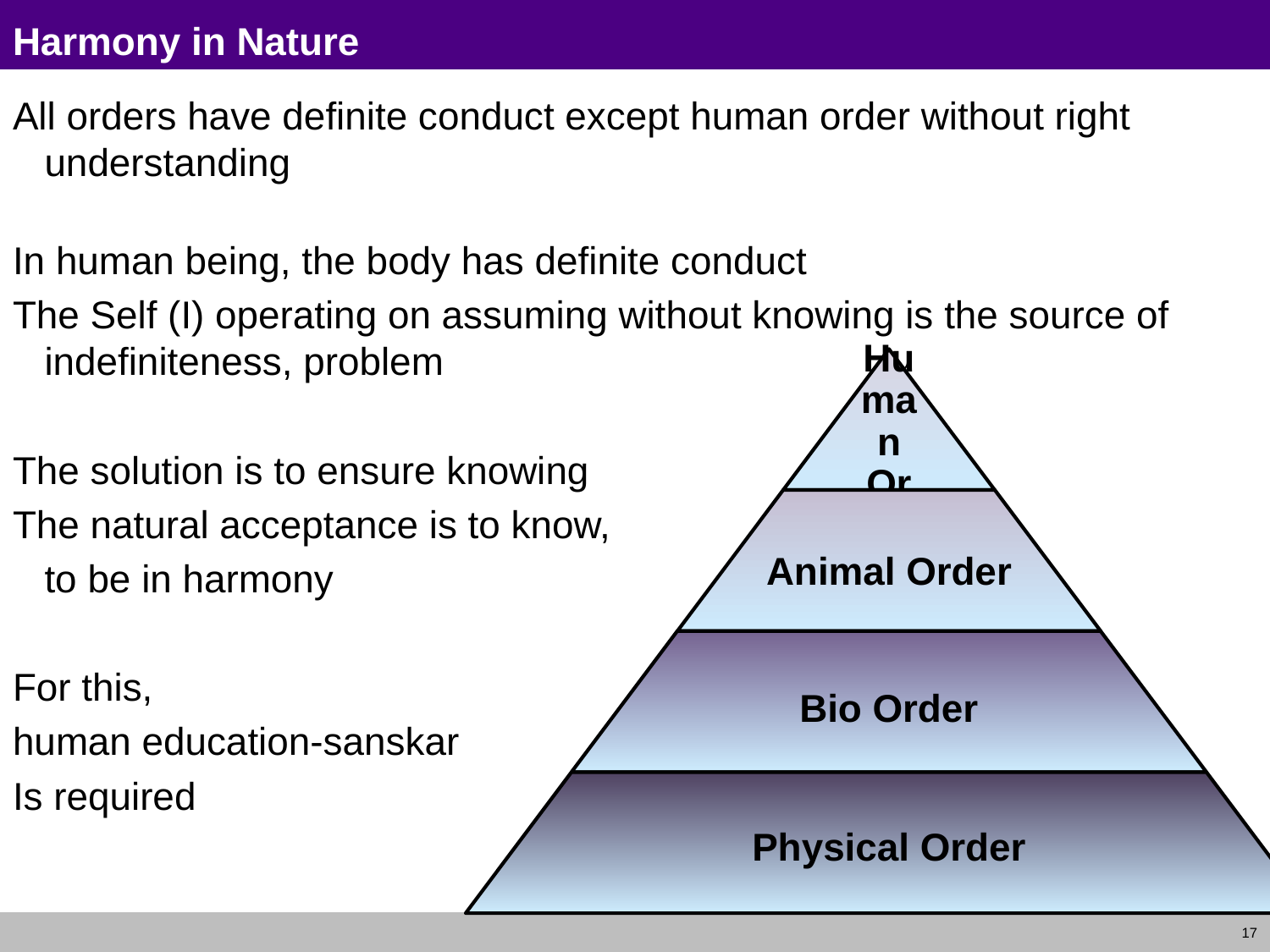

# Harmony in Nature
All orders have definite conduct except human order without right understanding

In human being, the body has definite conduct
The Self (I) operating on assuming without knowing is the source of indefiniteness, problem

The solution is to ensure knowing
The natural acceptance is to know,
	to be in harmony

For this,
human education-sanskar
Is required
Human Order
Animal Order
Bio Order
Physical Order